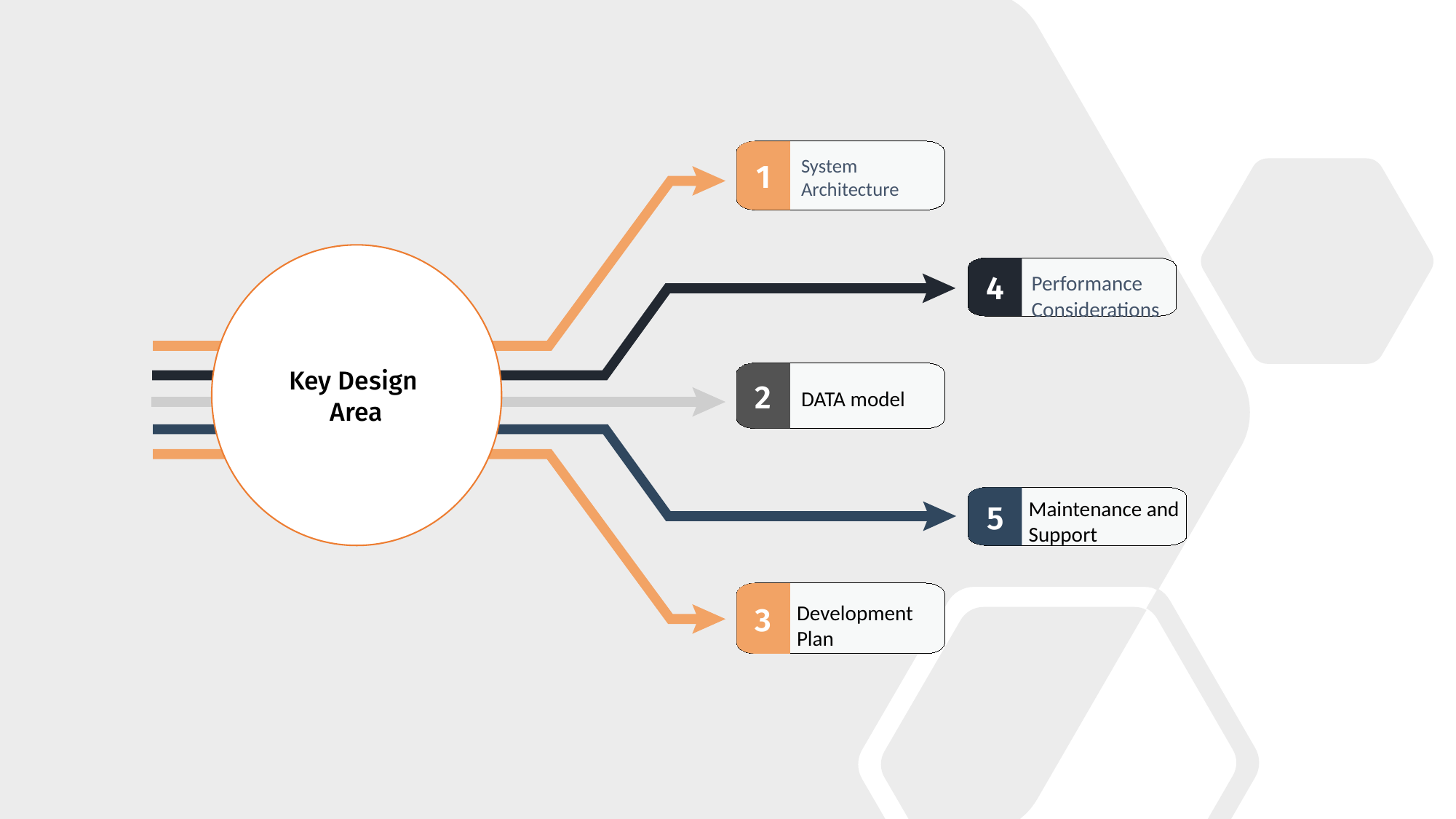

1
System Architecture

Key Design
Area

4

Performance Considerations

2

DATA model

5

Maintenance and Support

3
Development  Plan